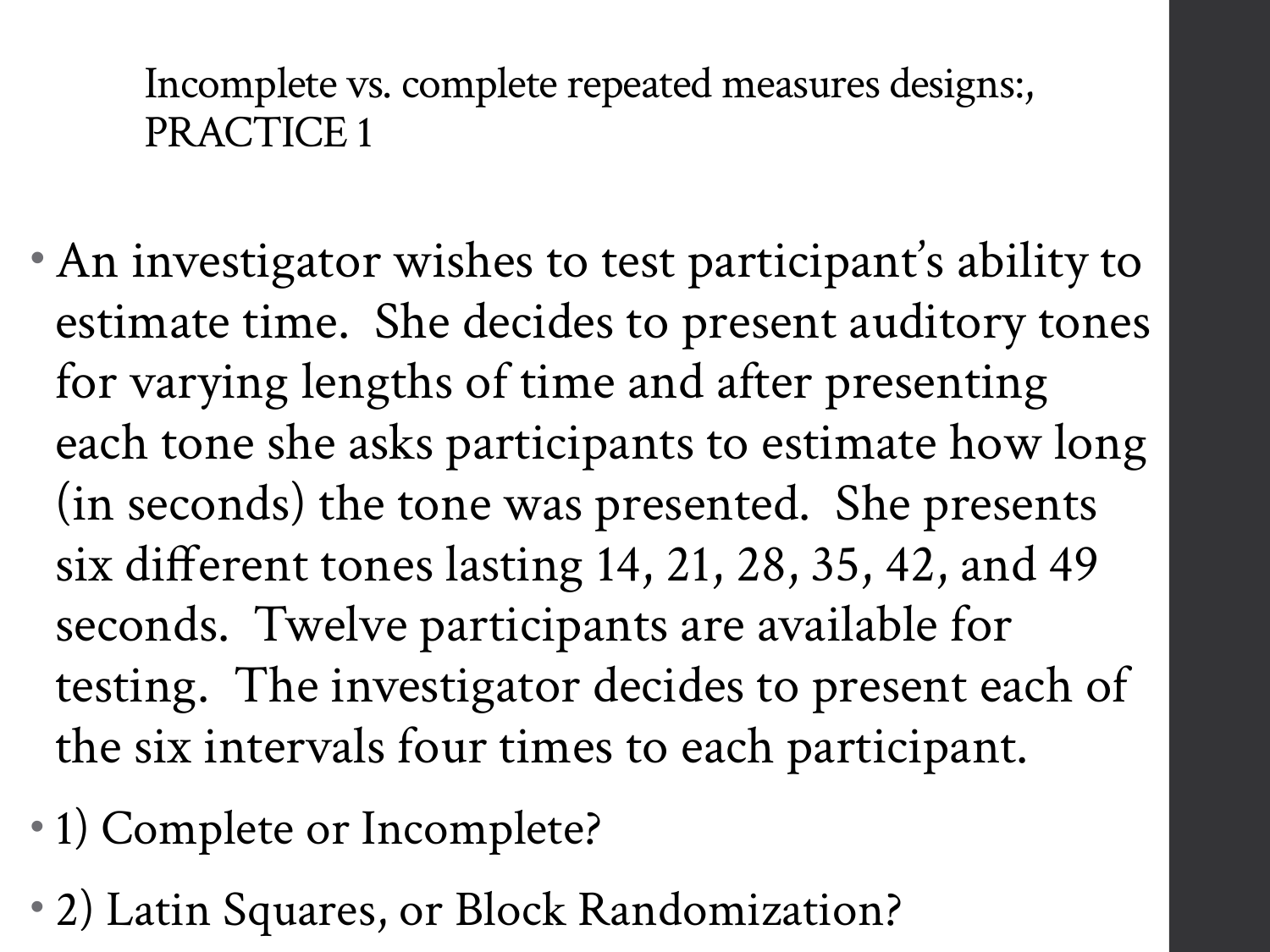

# Incomplete vs. complete repeated measures designs:, PRACTICE 1
An investigator wishes to test participant’s ability to estimate time.  She decides to present auditory tones for varying lengths of time and after presenting each tone she asks participants to estimate how long (in seconds) the tone was presented.  She presents six different tones lasting 14, 21, 28, 35, 42, and 49 seconds.  Twelve participants are available for testing.  The investigator decides to present each of the six intervals four times to each participant.
1) Complete or Incomplete?
2) Latin Squares, or Block Randomization?